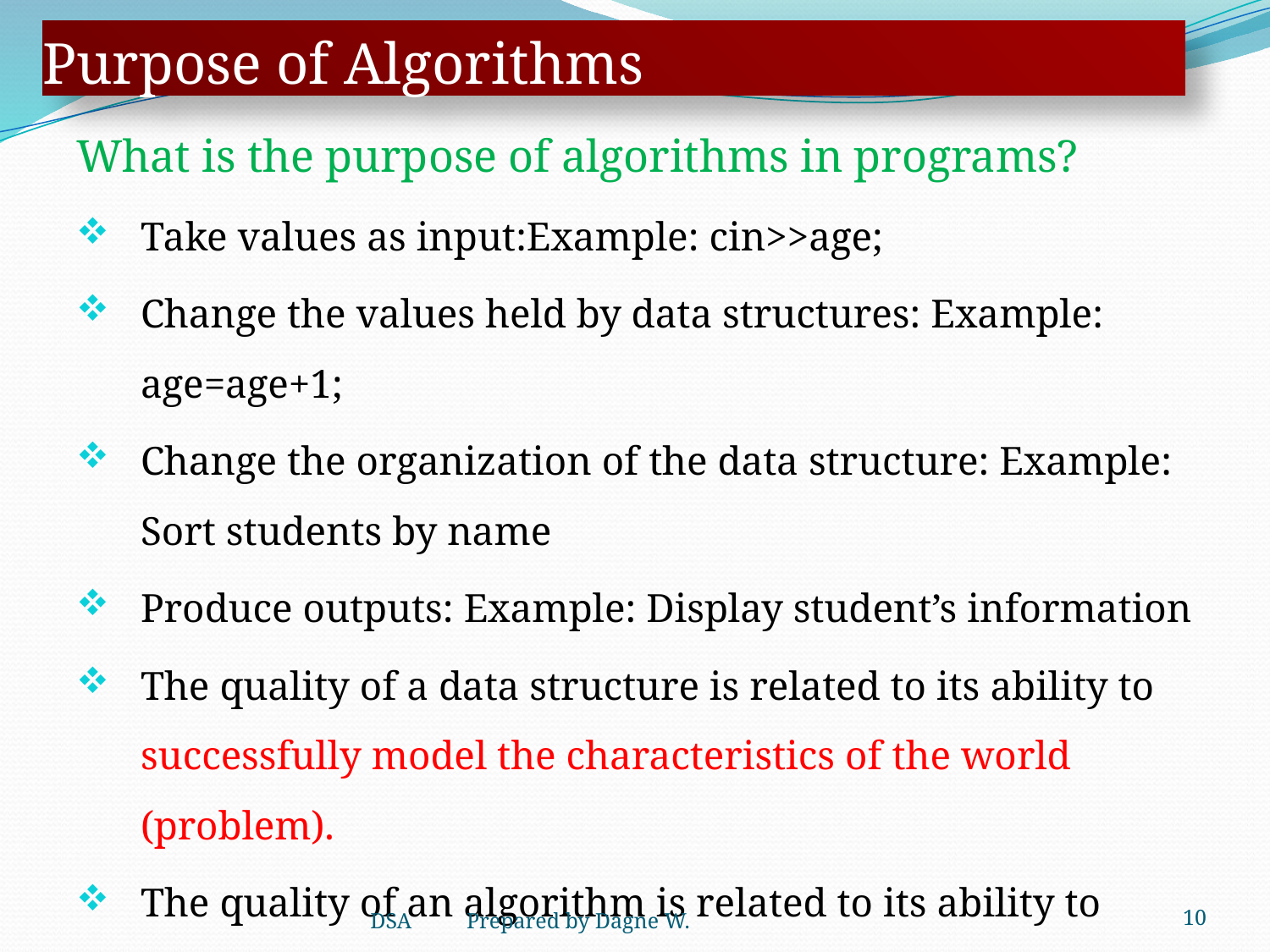

# Purpose of Algorithms
What is the purpose of algorithms in programs?
Take values as input:Example: cin>>age;
Change the values held by data structures: Example: age=age+1;
Change the organization of the data structure: Example: Sort students by name
Produce outputs: Example: Display student’s information
The quality of a data structure is related to its ability to successfully model the characteristics of the world (problem).
The quality of an algorithm is related to its ability to successfully simulate the changes in the world

DSA          Prepared by Dagne W.
10